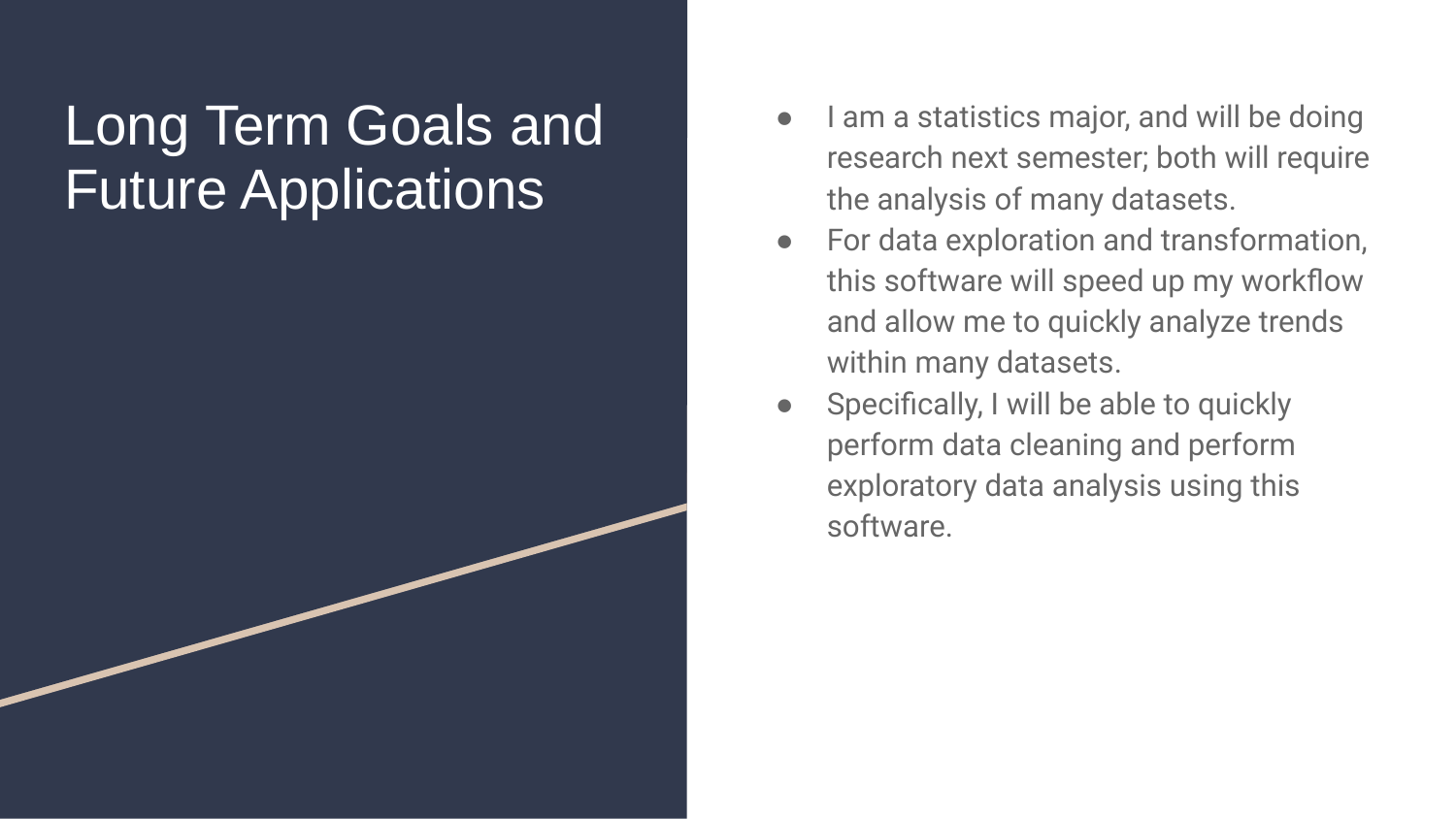

# Long Term Goals and Future Applications
I am a statistics major, and will be doing research next semester; both will require the analysis of many datasets.
For data exploration and transformation, this software will speed up my workflow and allow me to quickly analyze trends within many datasets.
Specifically, I will be able to quickly perform data cleaning and perform exploratory data analysis using this software.